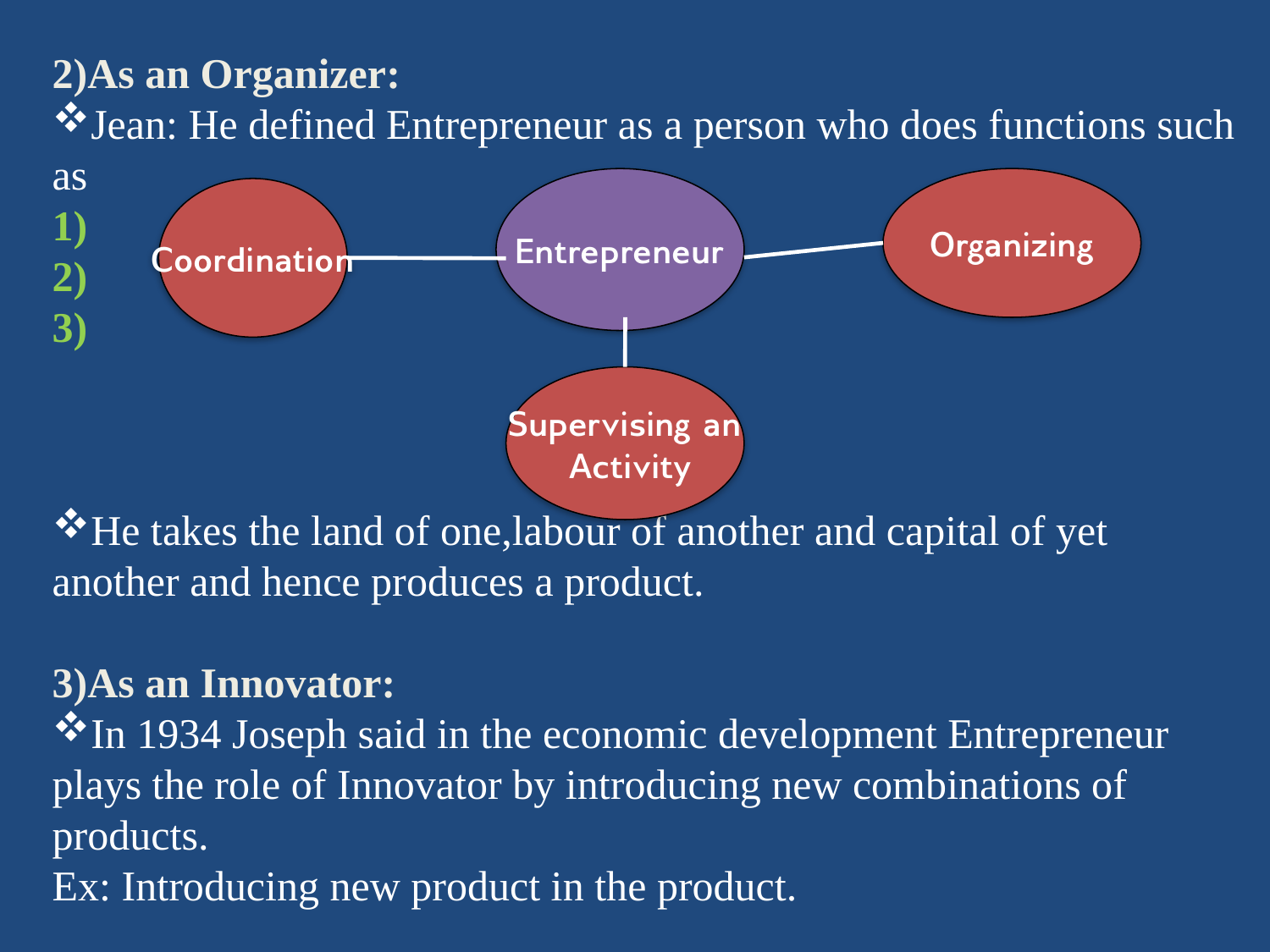

2)As an Organizer:
Jean: He defined Entrepreneur as a person who does functions such as
1)
2)
3)

He takes the land of one,labour of another and capital of yet another and hence produces a product.

3)As an Innovator:
In 1934 Joseph said in the economic development Entrepreneur plays the role of Innovator by introducing new combinations of products.
Ex: Introducing new product in the product.

Entrepreneur
Organizing
Coordination
Supervising an
 Activity